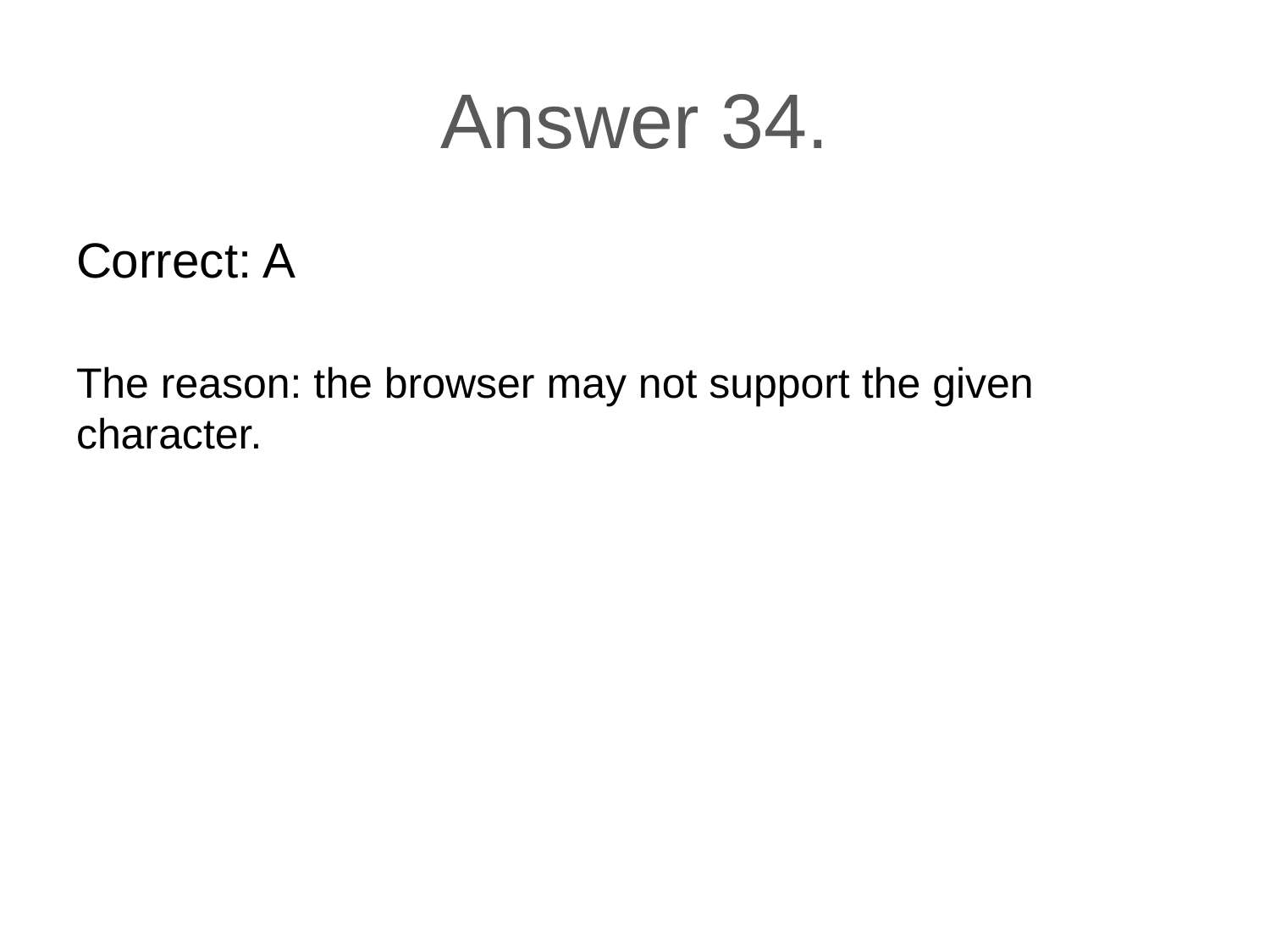

# Answer 34.
Correct: A

The reason: the browser may not support the given character.